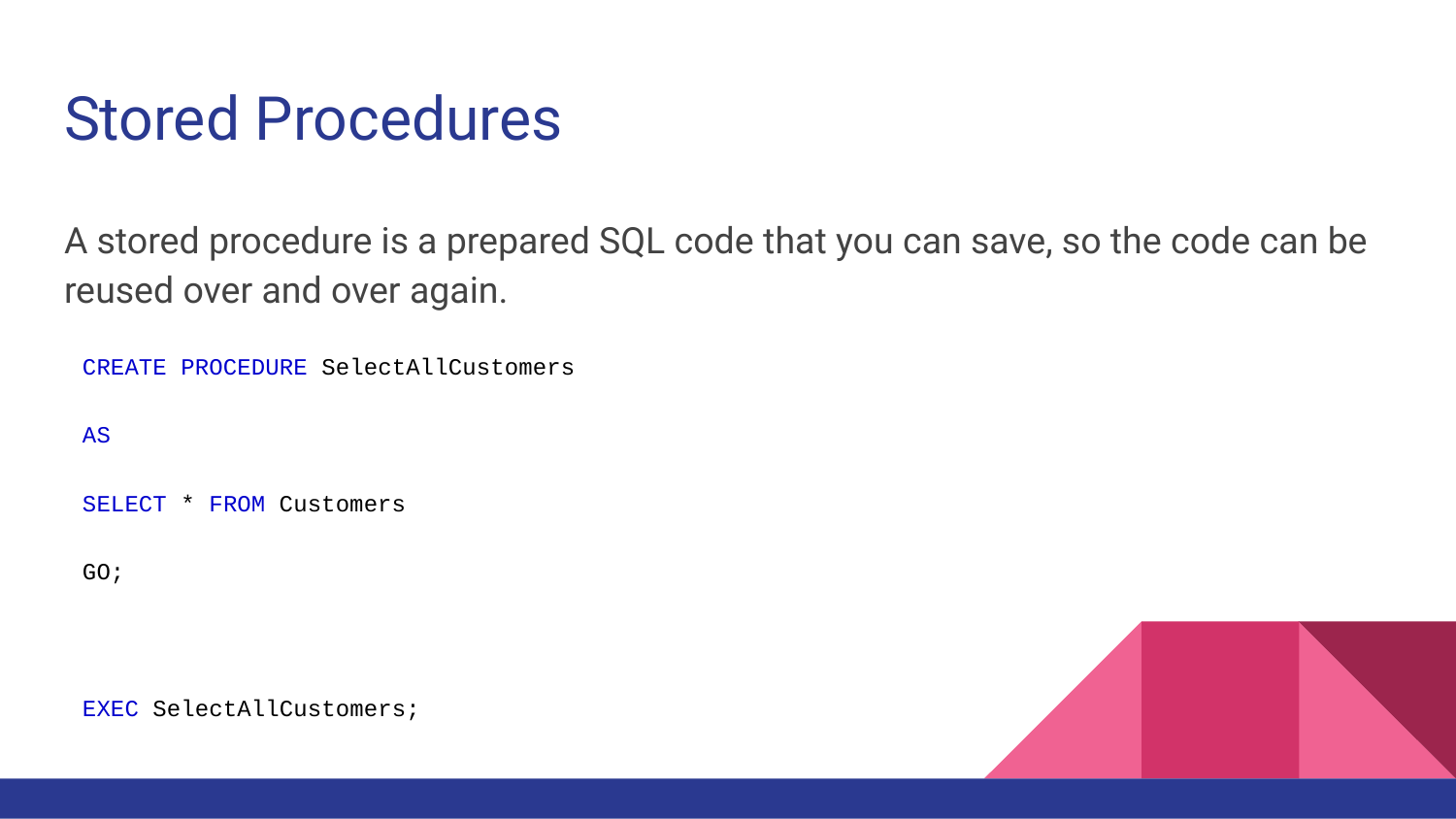

# Stored Procedures
A stored procedure is a prepared SQL code that you can save, so the code can be reused over and over again.
CREATE PROCEDURE SelectAllCustomers
AS
SELECT * FROM Customers
GO;

EXEC SelectAllCustomers;